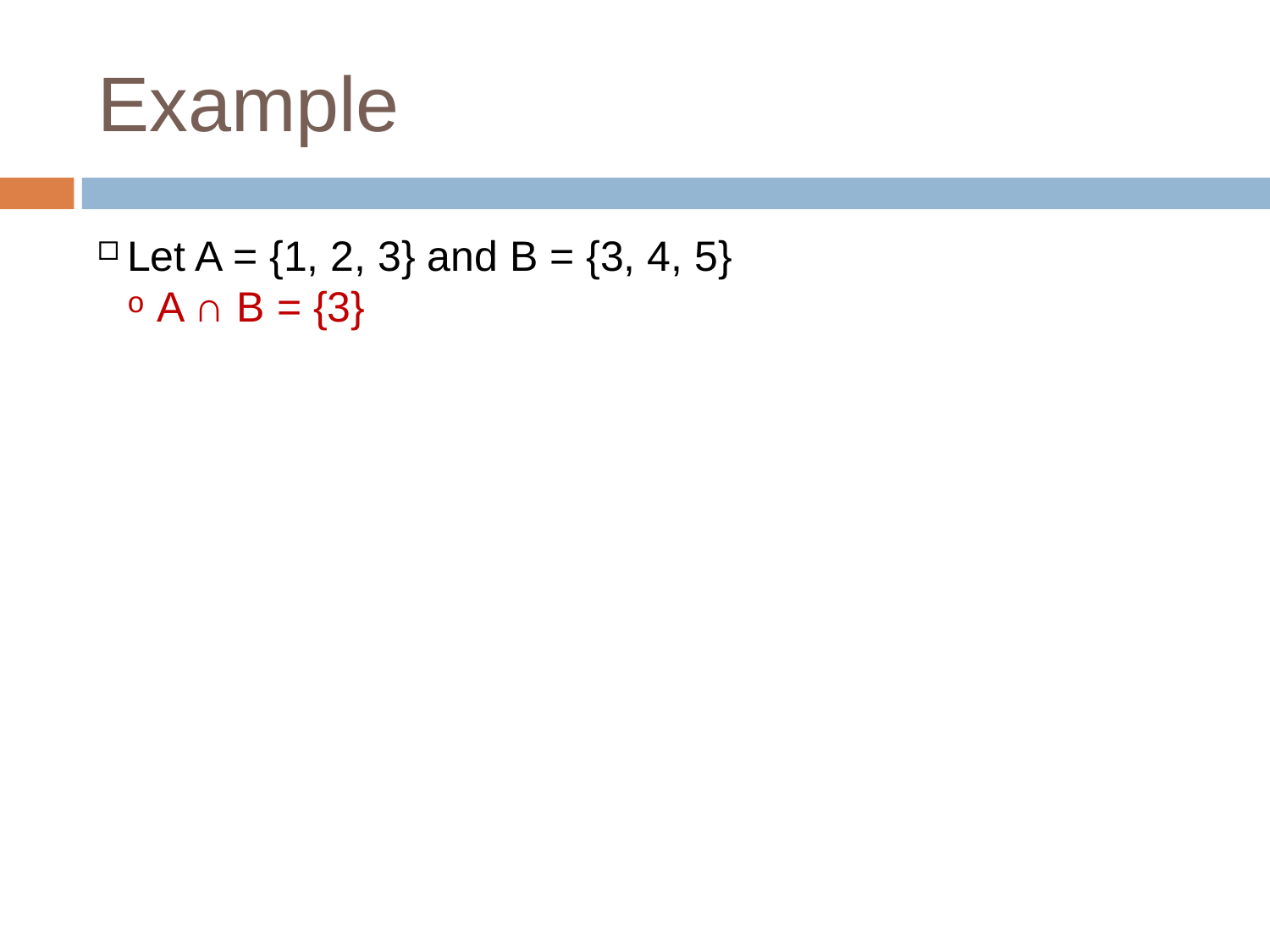

Example

Let A = {1, 2, 3} and B = {3, 4, 5}
A ∩ B = {3}